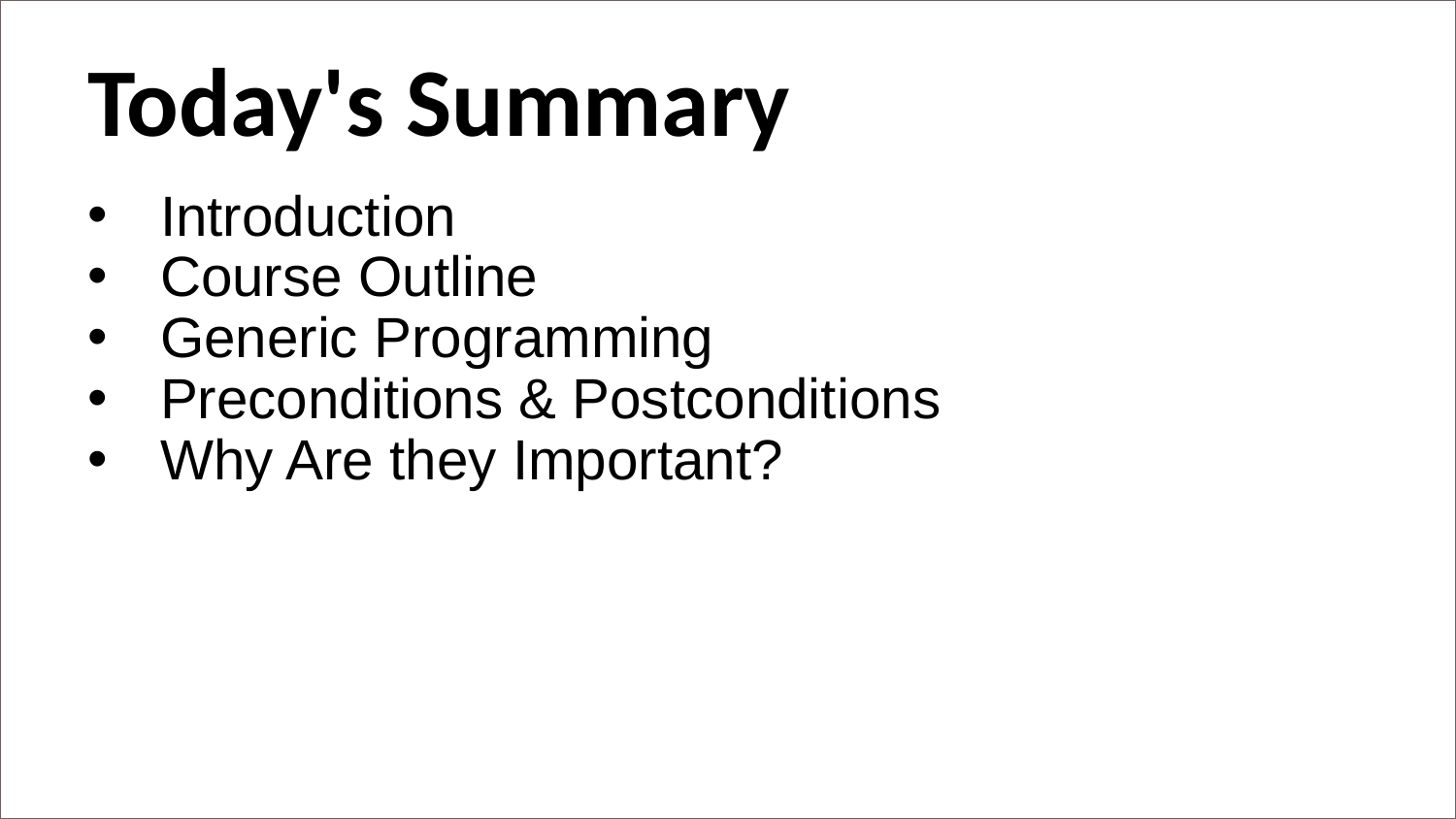

Today's Summary

Introduction
Course Outline
Generic Programming
Preconditions & Postconditions
Why Are they Important?